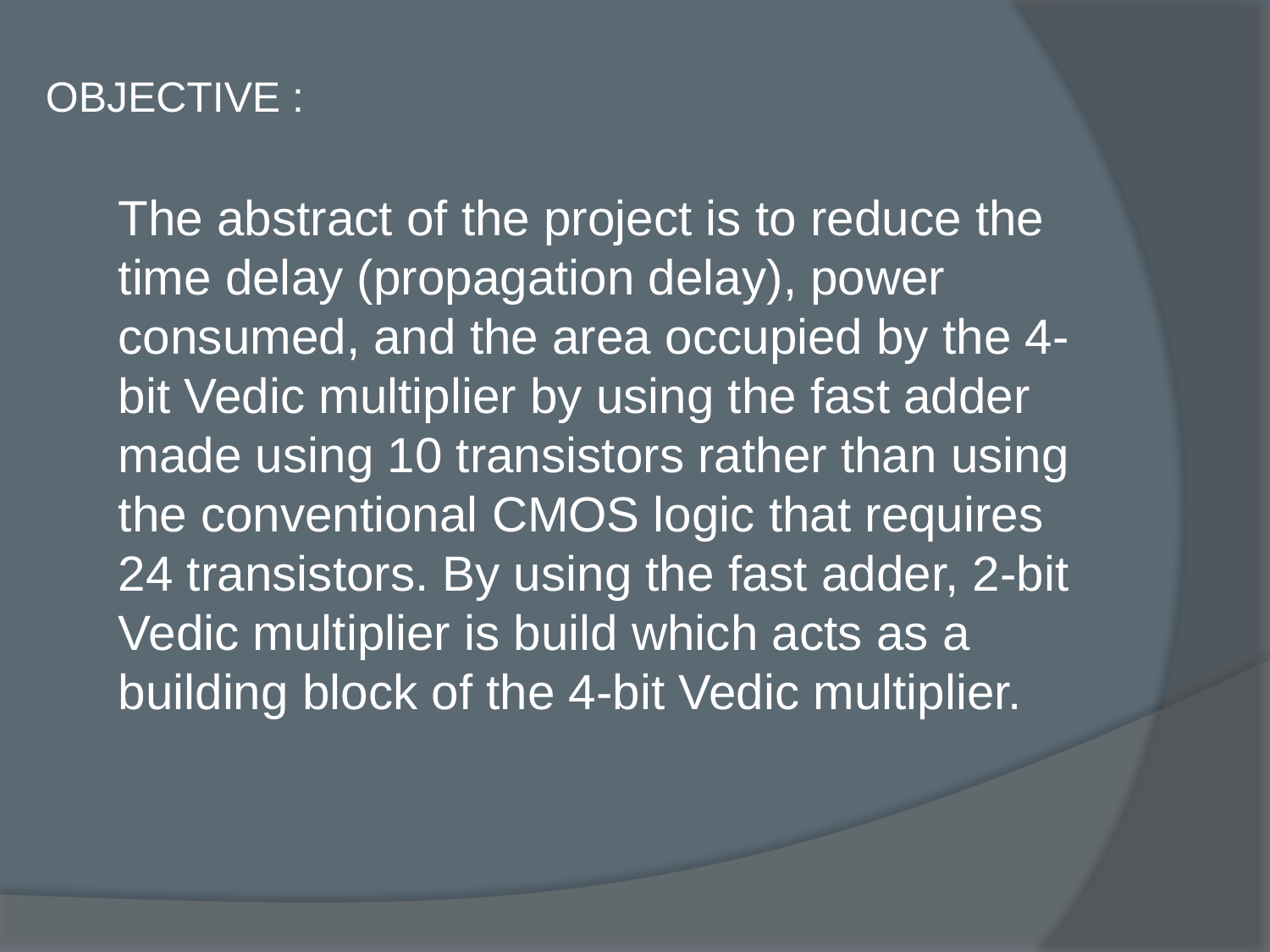

OBJECTIVE :
The abstract of the project is to reduce the time delay (propagation delay), power consumed, and the area occupied by the 4-bit Vedic multiplier by using the fast adder made using 10 transistors rather than using the conventional CMOS logic that requires 24 transistors. By using the fast adder, 2-bit Vedic multiplier is build which acts as a building block of the 4-bit Vedic multiplier.